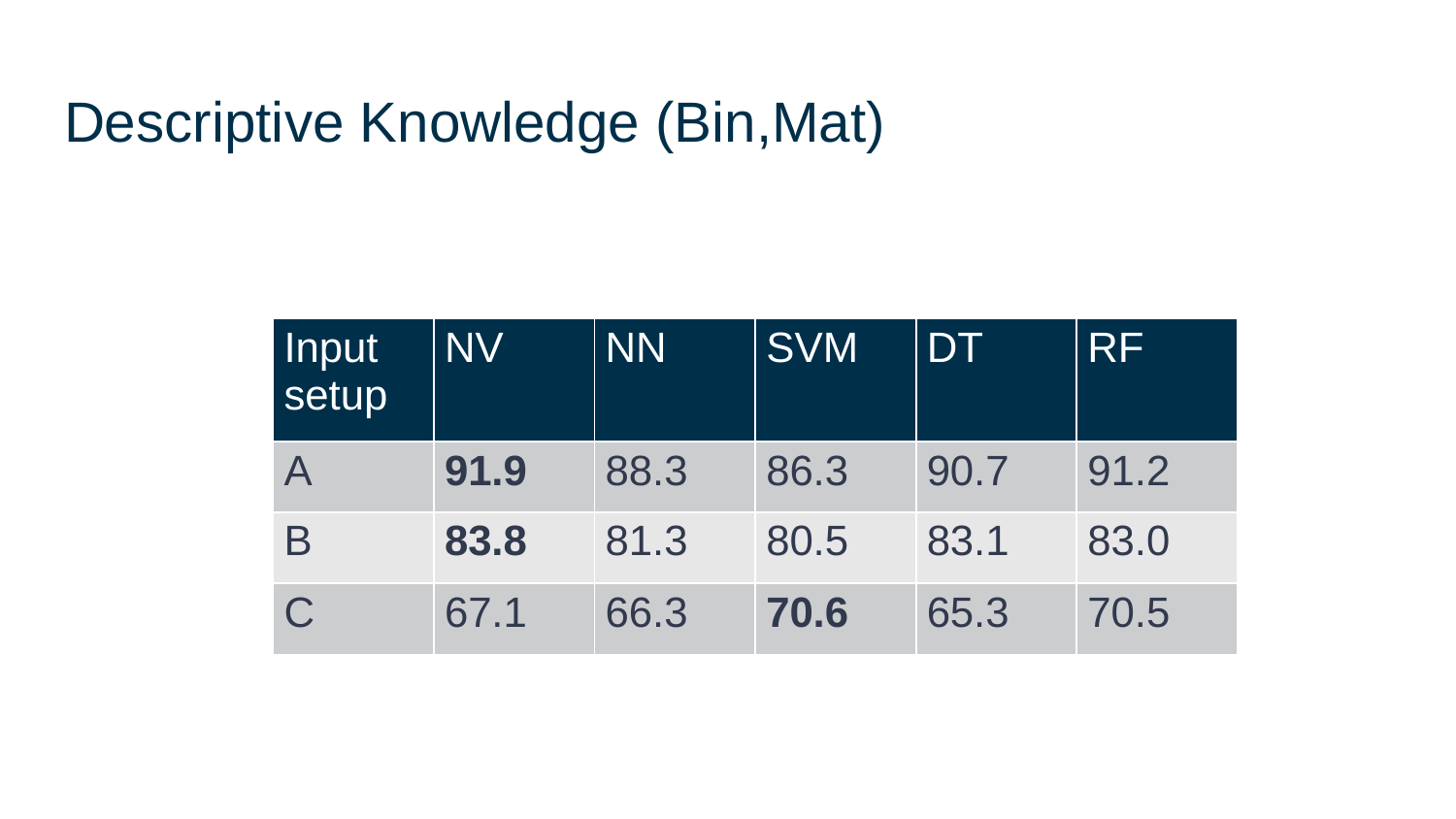

# Descriptive Knowledge (Bin,Mat)
| Input setup | NV | NN | SVM | DT | RF |
| --- | --- | --- | --- | --- | --- |
| A | 91.9 | 88.3 | 86.3 | 90.7 | 91.2 |
| B | 83.8 | 81.3 | 80.5 | 83.1 | 83.0 |
| C | 67.1 | 66.3 | 70.6 | 65.3 | 70.5 |